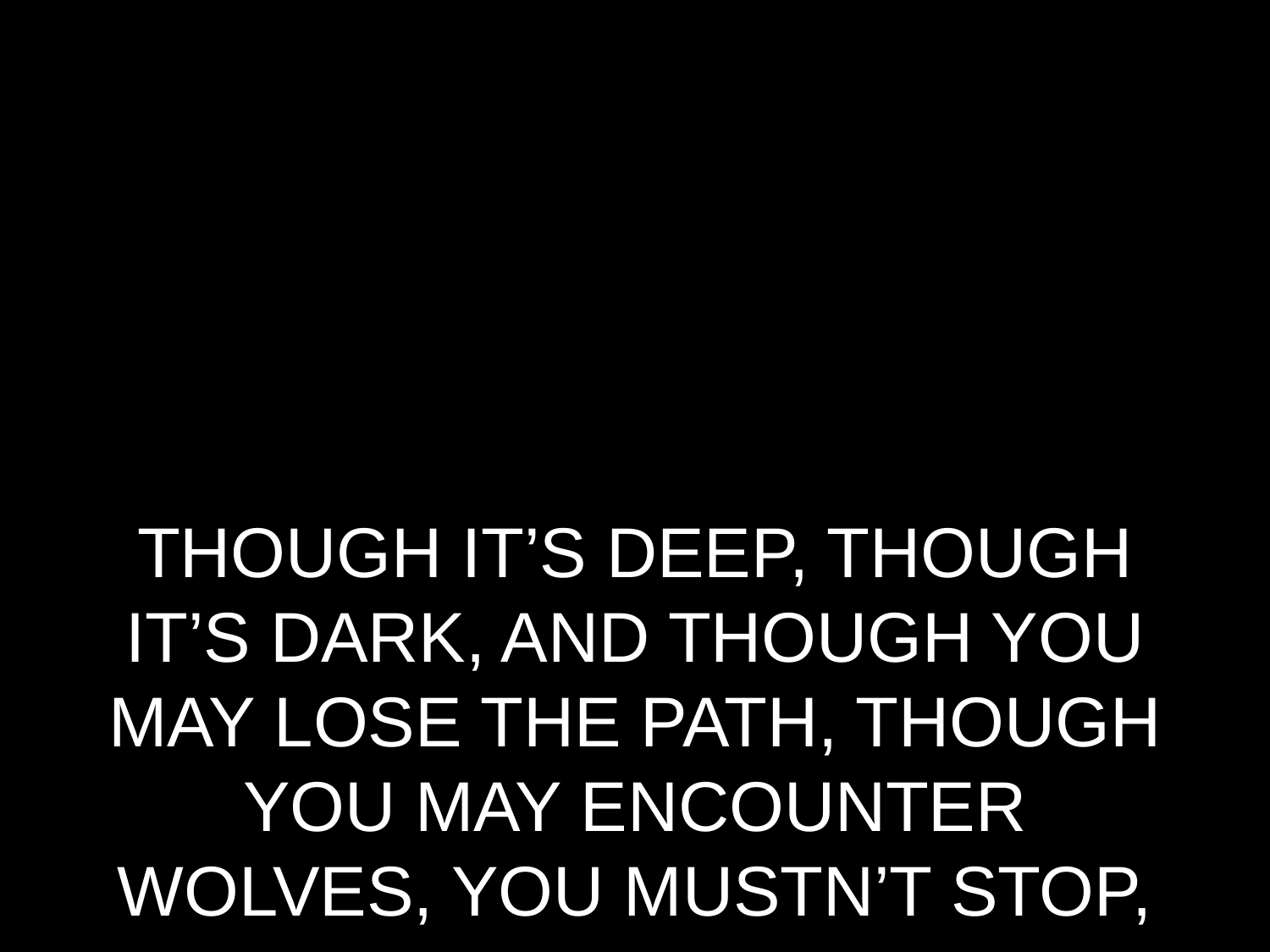

# THOUGH IT’S DEEP, THOUGH IT’S DARK, AND THOUGH YOU MAY LOSE THE PATH, THOUGH YOU MAY ENCOUNTER WOLVES, YOU MUSTN’T STOP,